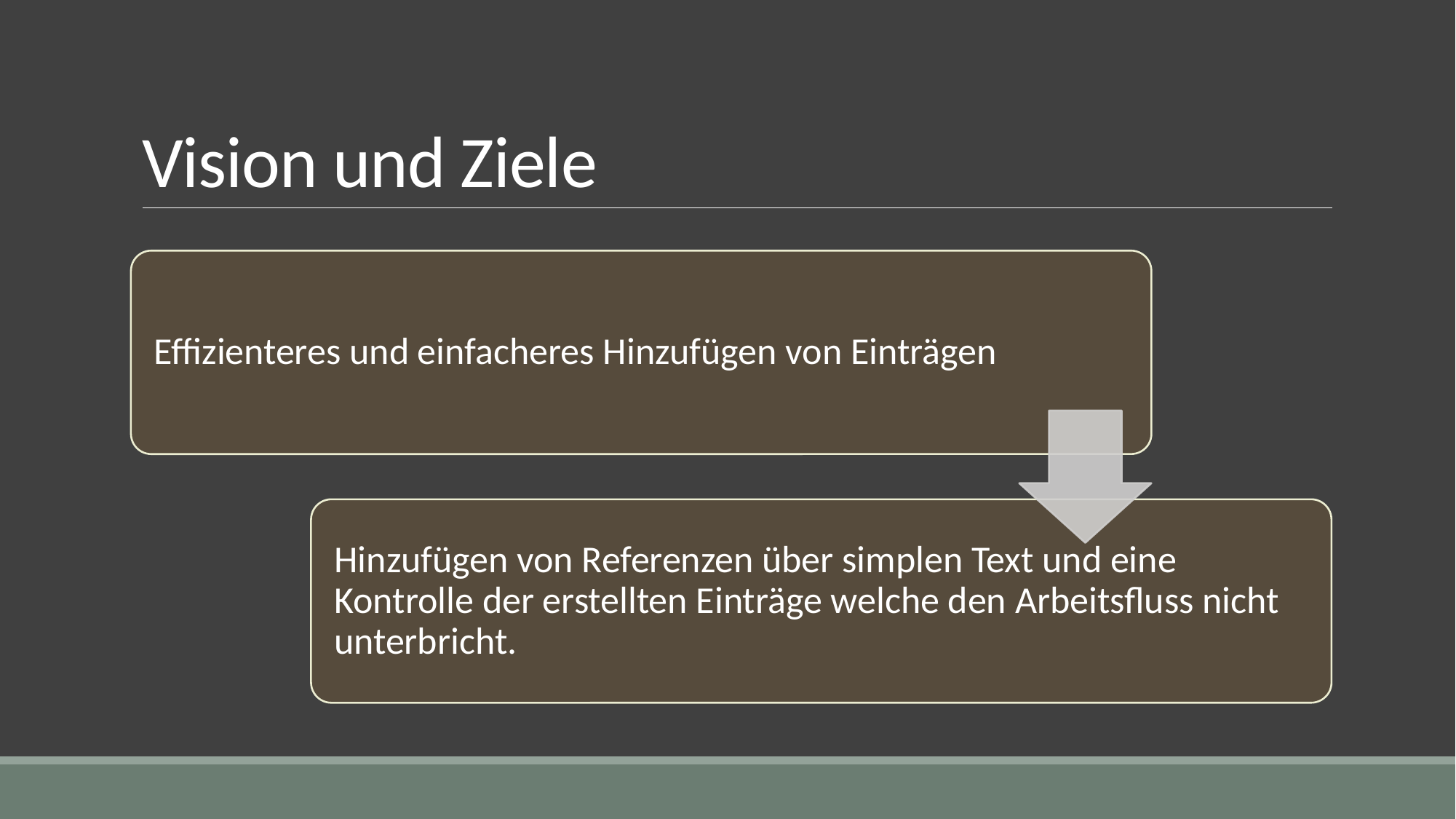

# Vision und Ziele
Effizienteres und einfacheres Hinzufügen von Einträgen
Hinzufügen von Referenzen über simplen Text und eine Kontrolle der erstellten Einträge welche den Arbeitsfluss nicht unterbricht.